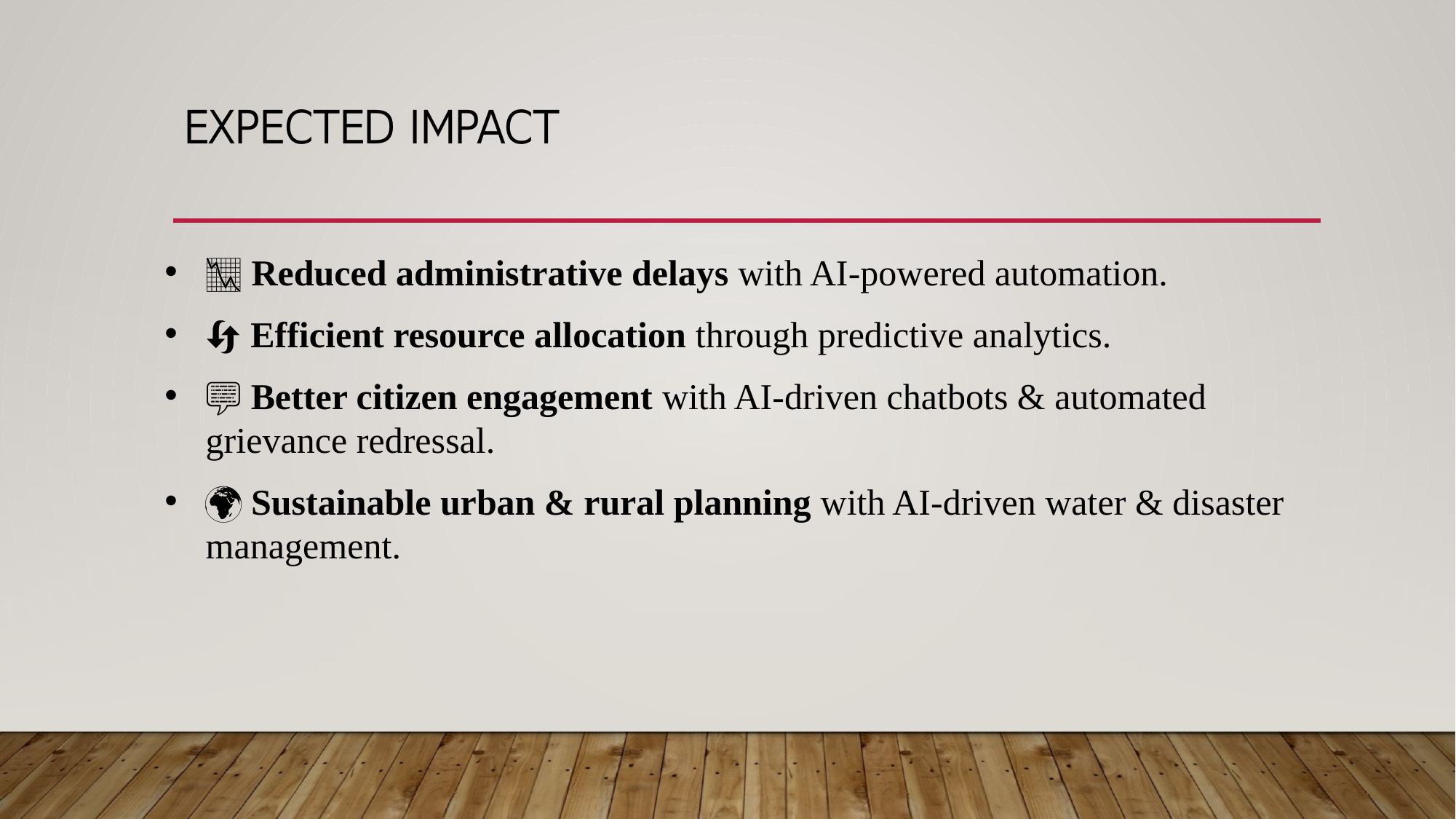

# Expected impact
📉 Reduced administrative delays with AI-powered automation.
🔄 Efficient resource allocation through predictive analytics.
💬 Better citizen engagement with AI-driven chatbots & automated grievance redressal.
🌍 Sustainable urban & rural planning with AI-driven water & disaster management.